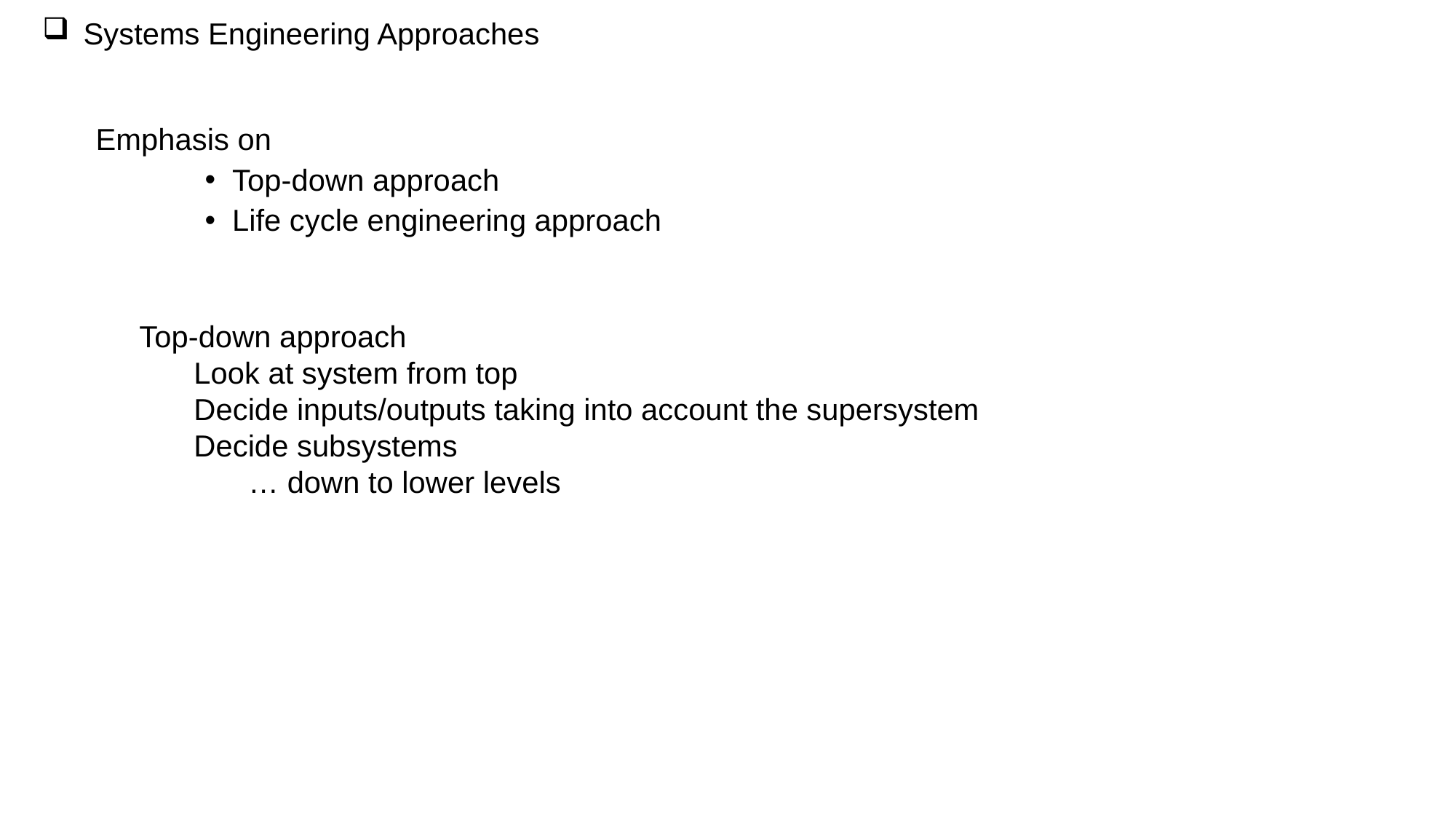

Systems Engineering Approaches
Emphasis on
Top-down approach
Life cycle engineering approach
Top-down approach
Look at system from top
Decide inputs/outputs taking into account the supersystem
Decide subsystems
… down to lower levels